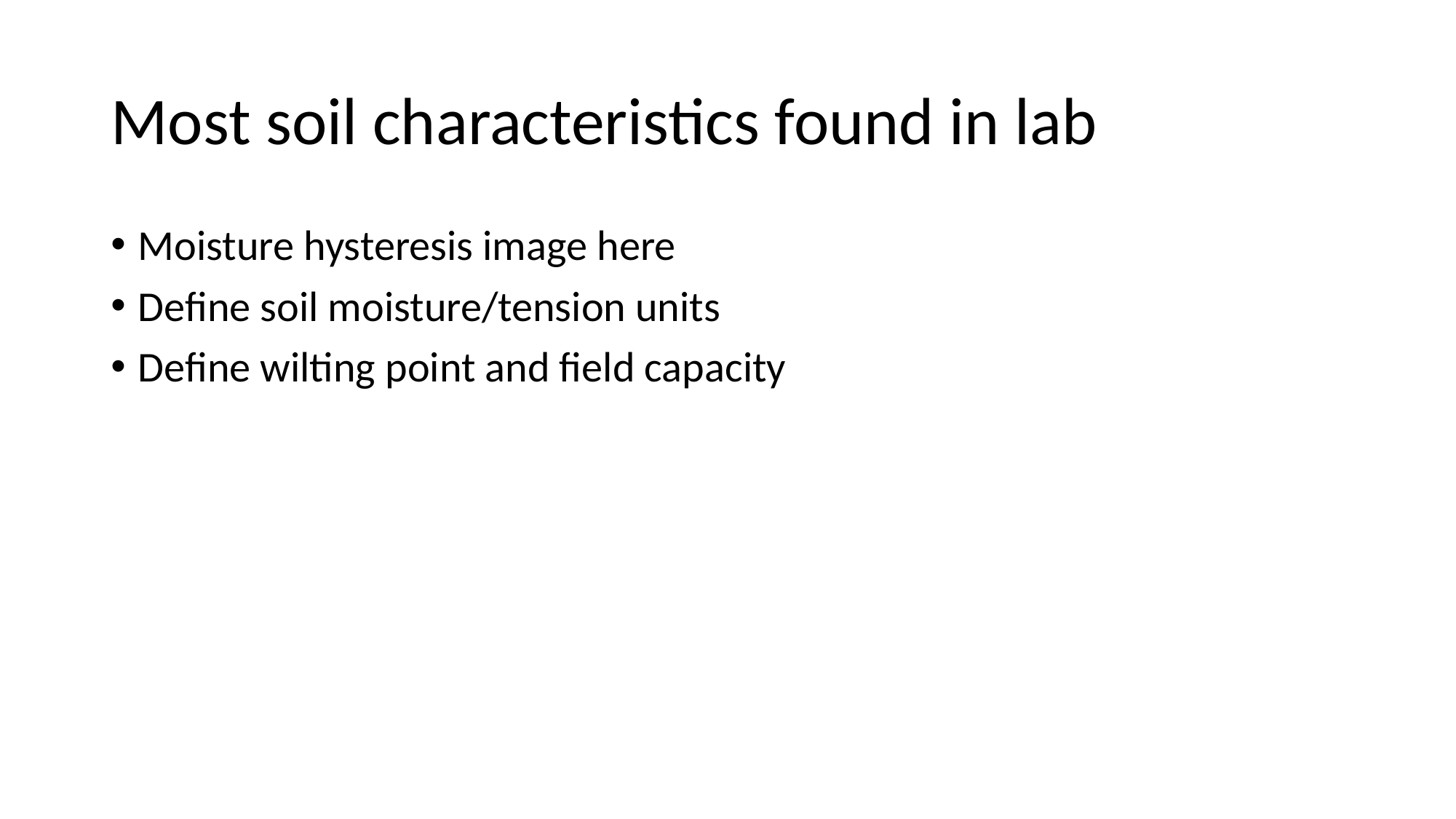

# Most soil characteristics found in lab
Moisture hysteresis image here
Define soil moisture/tension units
Define wilting point and field capacity